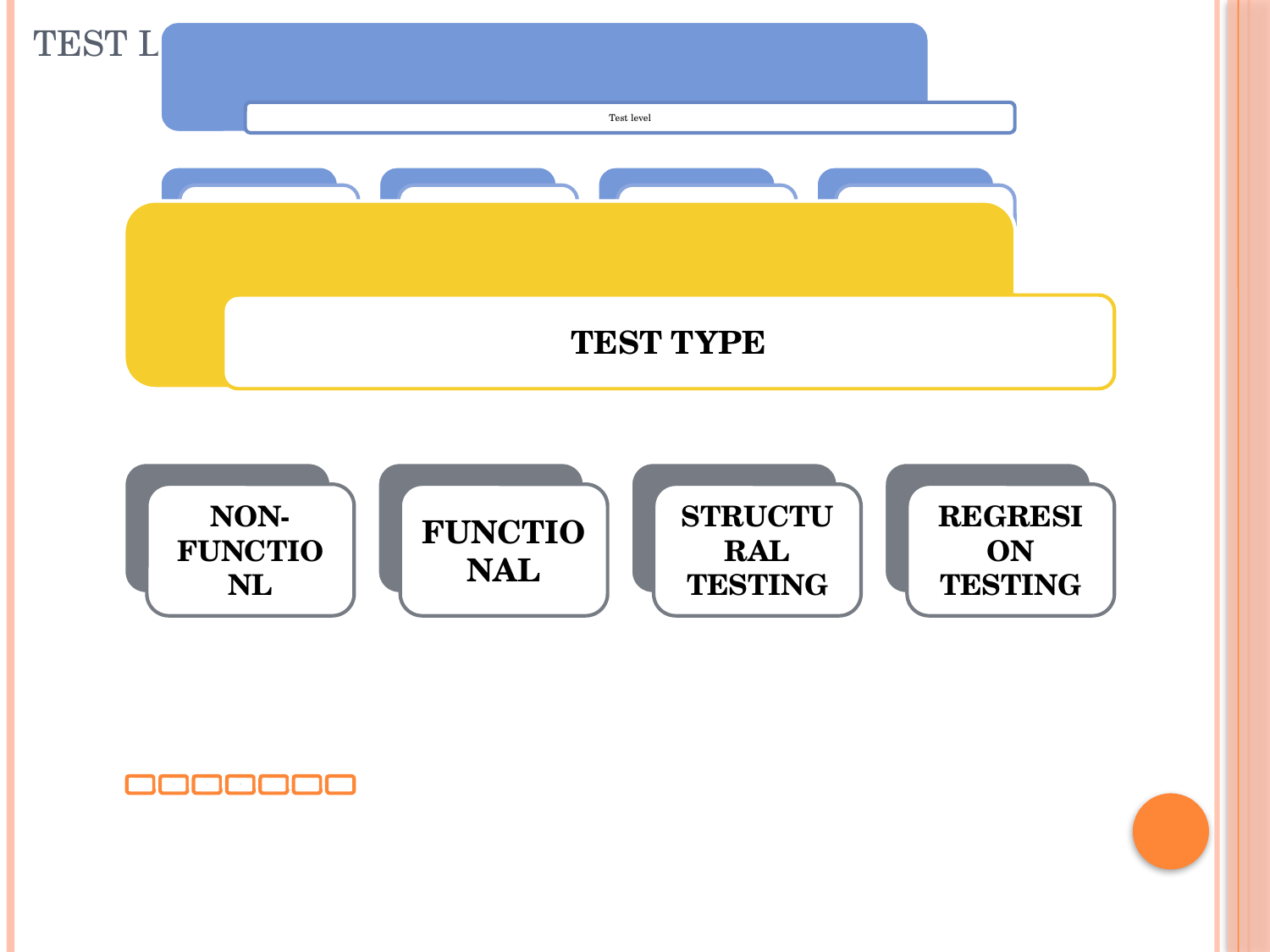

# Test level & Test tipe
Test level
Unit tests
Integration tests
Acceptance tests
System tests
TEST TYPE
NON-FUNCTIONL
FUNCTIONAL
Load testing
Stress testing
Usability testing
STRUCTURAL TESTING
REGRESION TESTING